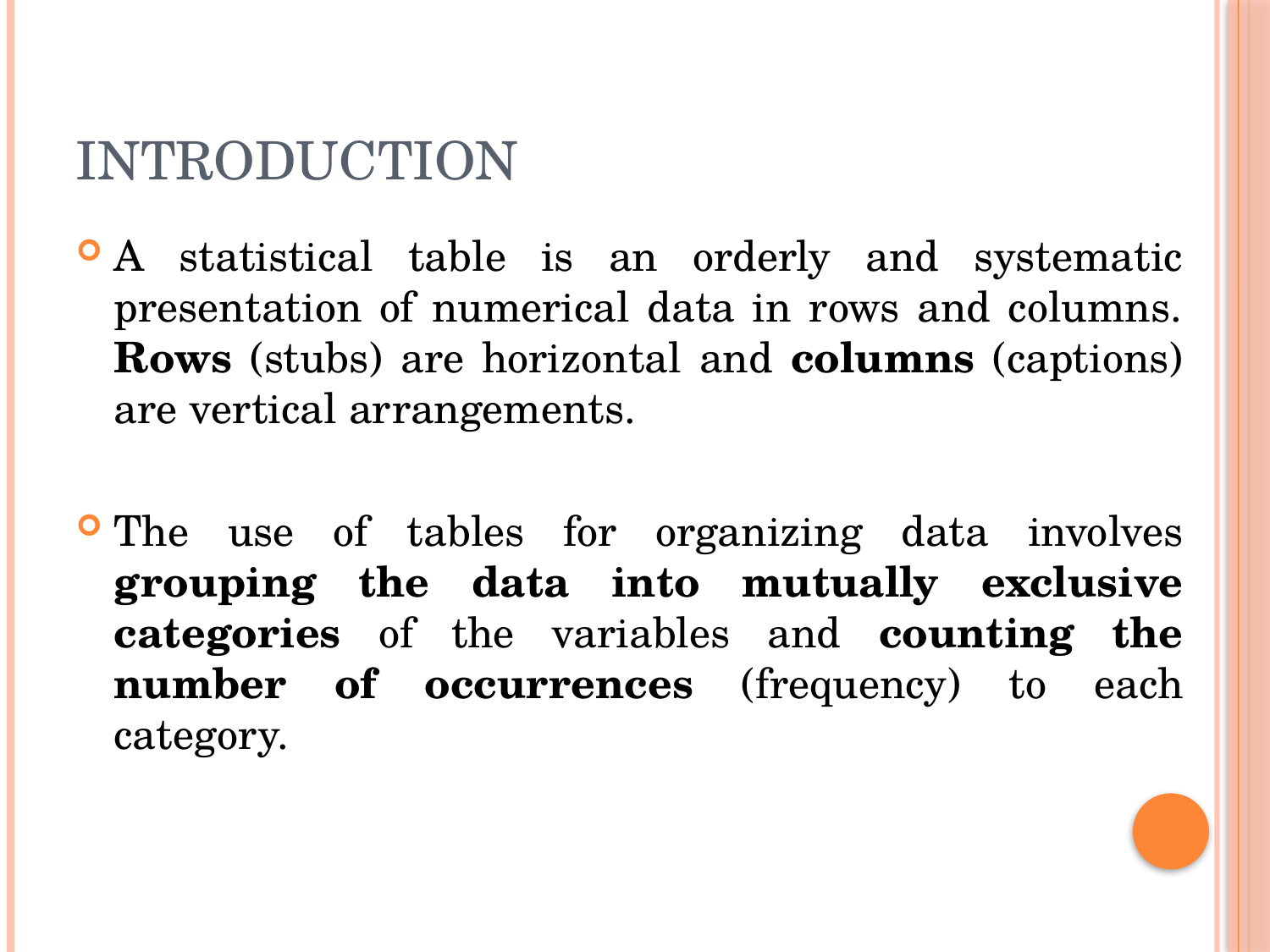

# Introduction
A statistical table is an orderly and systematic presentation of numerical data in rows and columns. Rows (stubs) are horizontal and columns (captions) are vertical arrangements.

The use of tables for organizing data involves grouping the data into mutually exclusive categories of the variables and counting the number of occurrences (frequency) to each category.